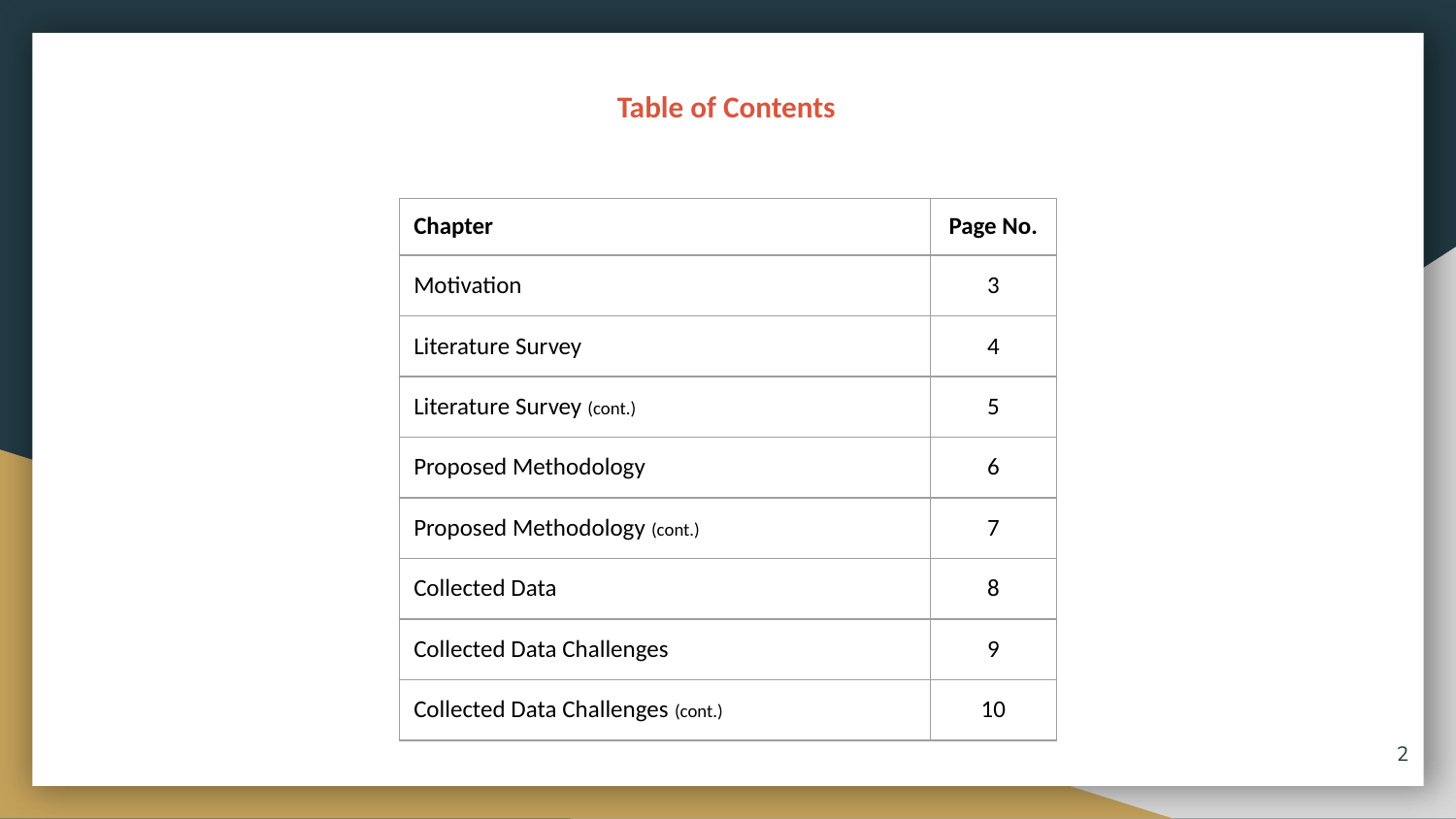

Table of Contents

| Chapter | Page No. |
| --- | --- |
| Motivation | 3 |
| Literature Survey | 4 |
| Literature Survey (cont.) | 5 |
| Proposed Methodology | 6 |
| Proposed Methodology (cont.) | 7 |
| Collected Data | 8 |
| Collected Data Challenges | 9 |
| Collected Data Challenges (cont.) | 10 |
2